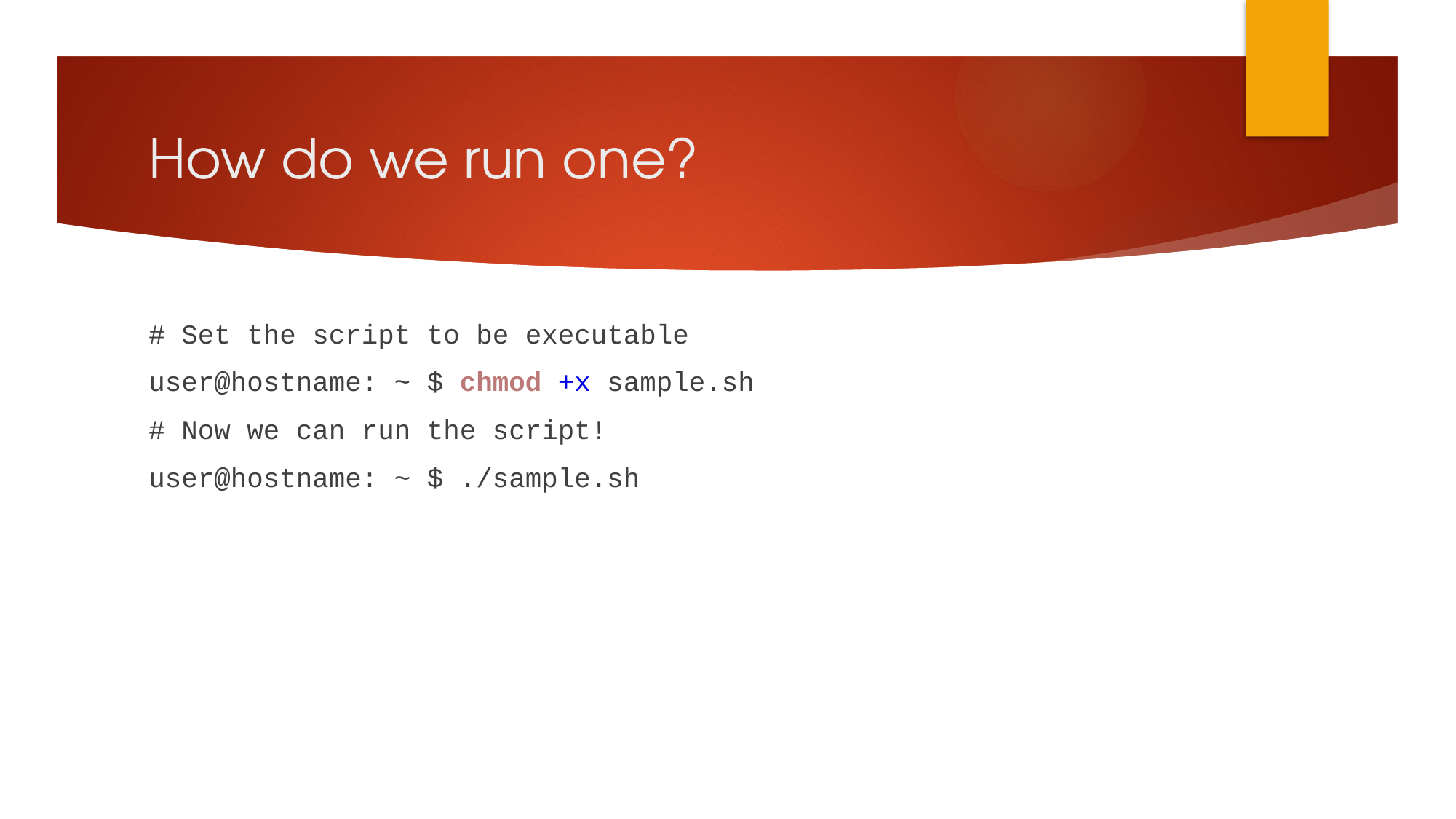

# How do we run one?
# Set the script to be executable
user@hostname: ~ $ chmod +x sample.sh
# Now we can run the script!
user@hostname: ~ $ ./sample.sh